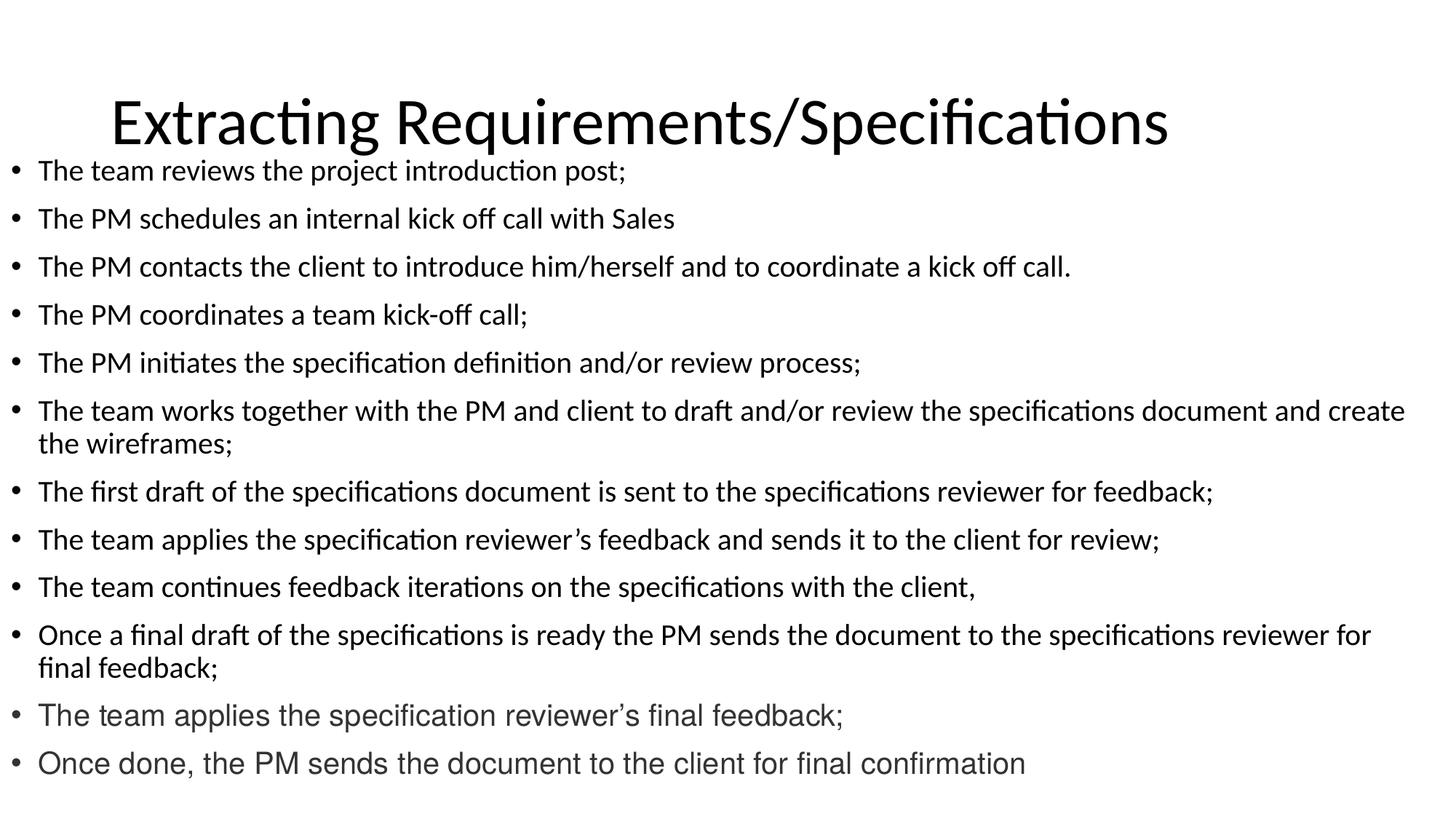

# Extracting Requirements/Specifications
The team reviews the project introduction post;
The PM schedules an internal kick off call with Sales
The PM contacts the client to introduce him/herself and to coordinate a kick off call.
The PM coordinates a team kick-off call;
The PM initiates the specification definition and/or review process;
The team works together with the PM and client to draft and/or review the specifications document and create the wireframes;
The first draft of the specifications document is sent to the specifications reviewer for feedback;
The team applies the specification reviewer’s feedback and sends it to the client for review;
The team continues feedback iterations on the specifications with the client,
Once a final draft of the specifications is ready the PM sends the document to the specifications reviewer for final feedback;
The team applies the specification reviewer’s final feedback;
Once done, the PM sends the document to the client for final confirmation